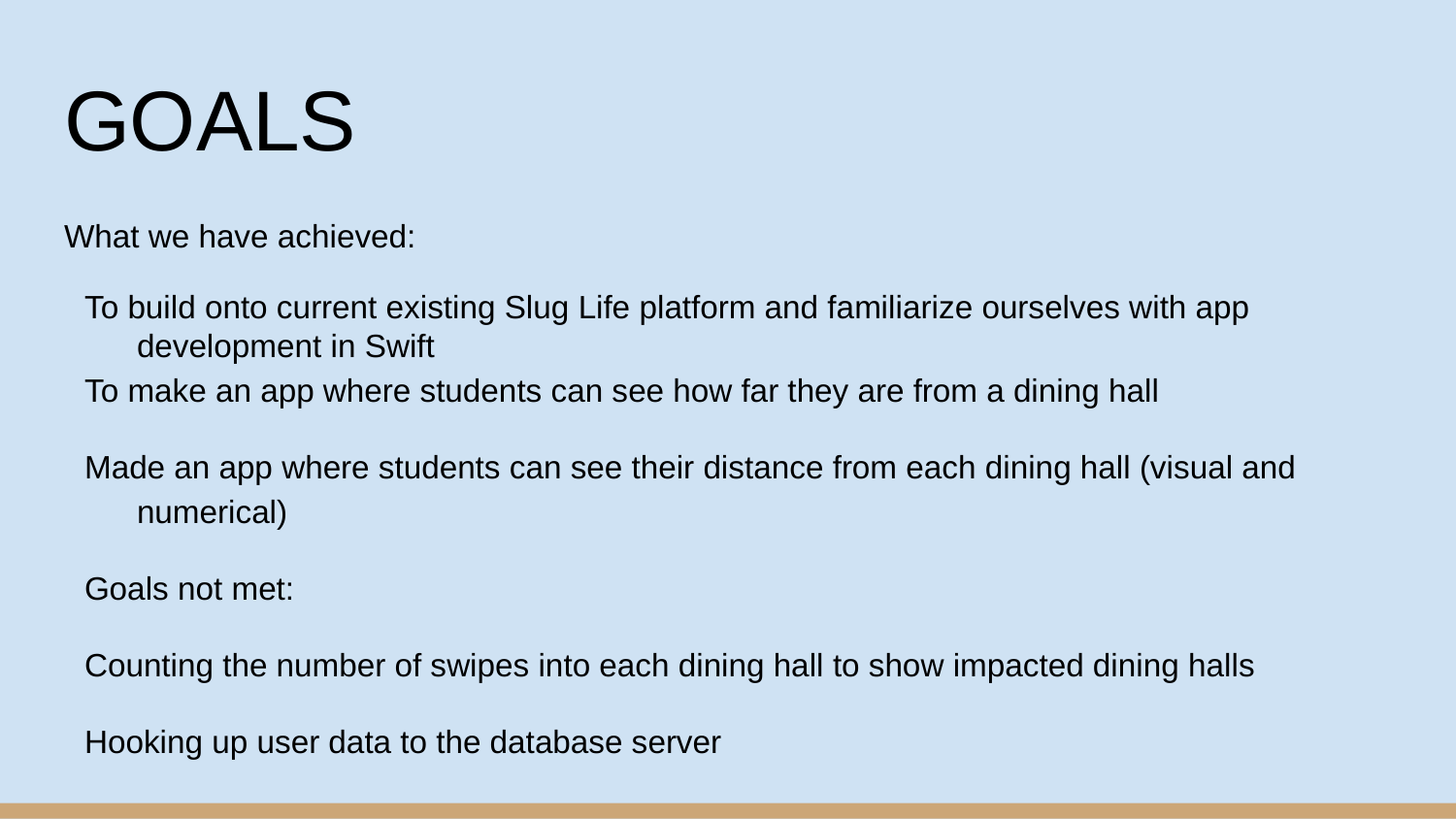

# GOALS
What we have achieved:
To build onto current existing Slug Life platform and familiarize ourselves with app development in Swift
To make an app where students can see how far they are from a dining hall
Made an app where students can see their distance from each dining hall (visual and numerical)
Goals not met:
Counting the number of swipes into each dining hall to show impacted dining halls
Hooking up user data to the database server